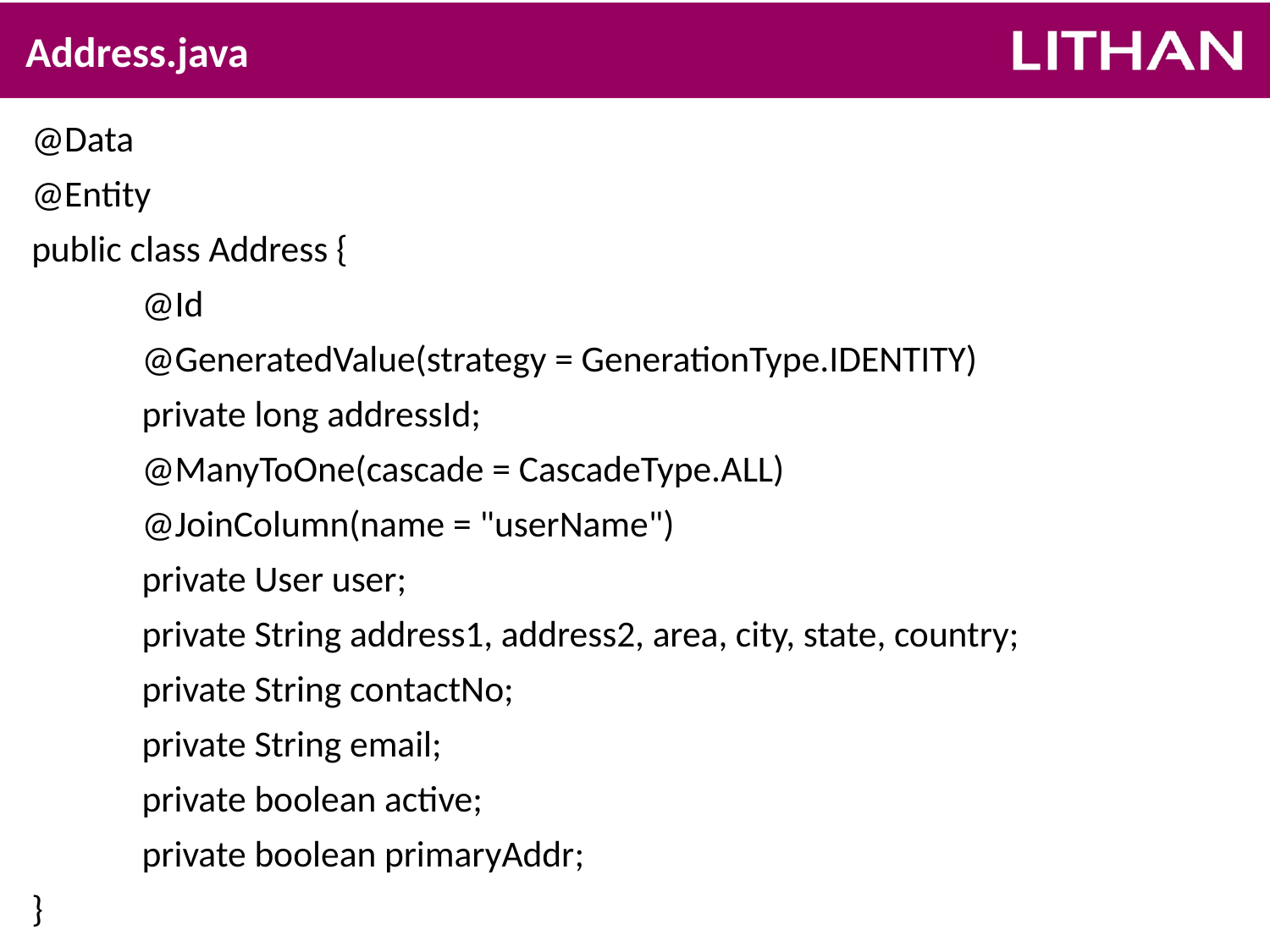

# Address.java
@Data
@Entity
public class Address {
	@Id
	@GeneratedValue(strategy = GenerationType.IDENTITY)
	private long addressId;
	@ManyToOne(cascade = CascadeType.ALL)
	@JoinColumn(name = "userName")
	private User user;
	private String address1, address2, area, city, state, country;
	private String contactNo;
	private String email;
	private boolean active;
	private boolean primaryAddr;
}